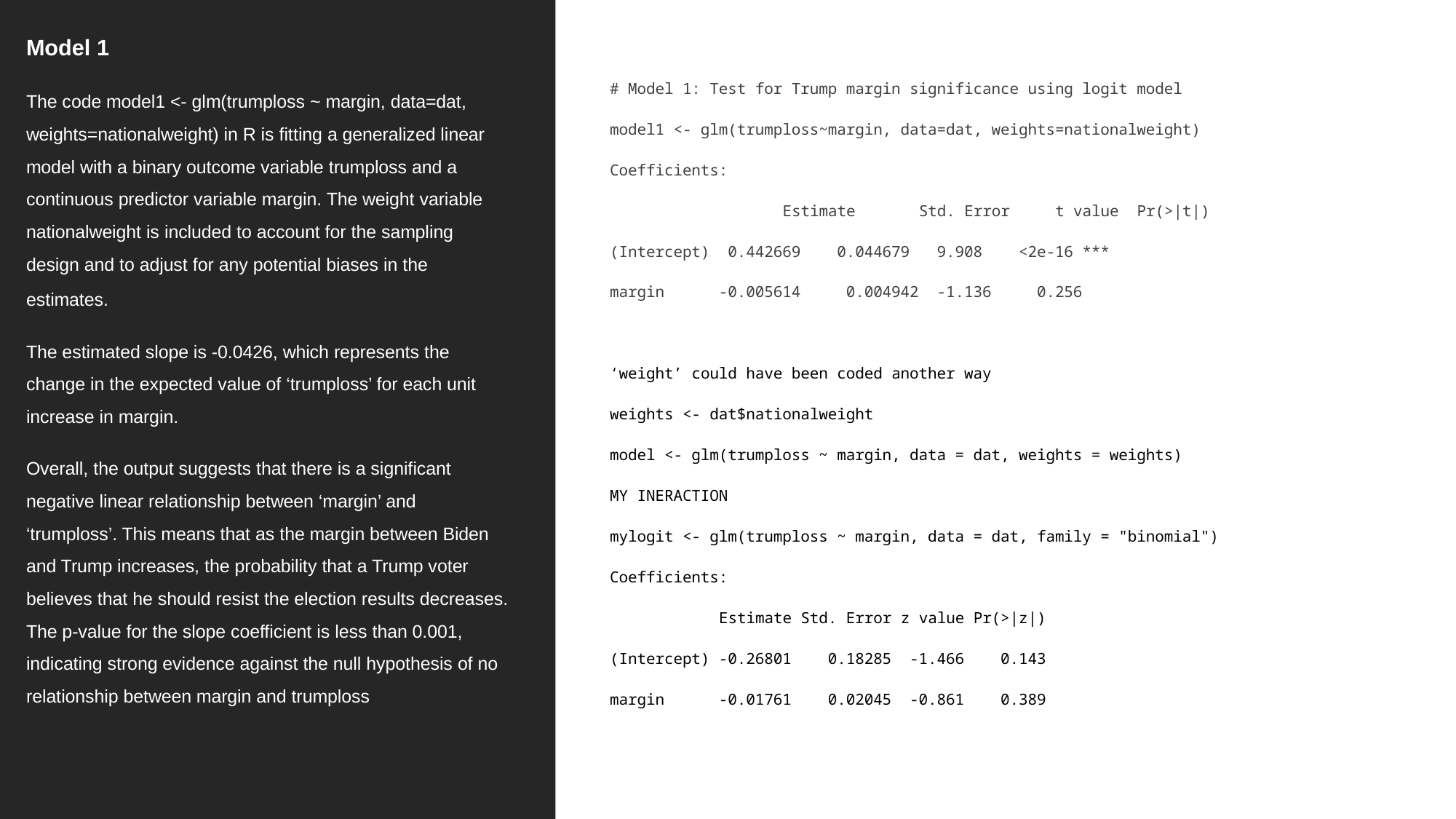

Model 1
The code model1 <- glm(trumploss ~ margin, data=dat, weights=nationalweight) in R is fitting a generalized linear model with a binary outcome variable trumploss and a continuous predictor variable margin. The weight variable nationalweight is included to account for the sampling design and to adjust for any potential biases in the estimates.
The estimated slope is -0.0426, which represents the change in the expected value of ‘trumploss’ for each unit increase in margin.
Overall, the output suggests that there is a significant negative linear relationship between ‘margin’ and ‘trumploss’. This means that as the margin between Biden and Trump increases, the probability that a Trump voter believes that he should resist the election results decreases. The p-value for the slope coefficient is less than 0.001, indicating strong evidence against the null hypothesis of no relationship between margin and trumploss
# Model 1: Test for Trump margin significance using logit model
model1 <- glm(trumploss~margin, data=dat, weights=nationalweight)
Coefficients:
                   Estimate       Std. Error     t value  Pr(>|t|)
(Intercept)  0.442669    0.044679   9.908    <2e-16 ***
margin      -0.005614     0.004942  -1.136     0.256

‘weight’ could have been coded another way
weights <- dat$nationalweight
model <- glm(trumploss ~ margin, data = dat, weights = weights)
MY INERACTION
mylogit <- glm(trumploss ~ margin, data = dat, family = "binomial")
Coefficients:
            Estimate Std. Error z value Pr(>|z|)
(Intercept) -0.26801    0.18285  -1.466    0.143
margin      -0.01761    0.02045  -0.861    0.389